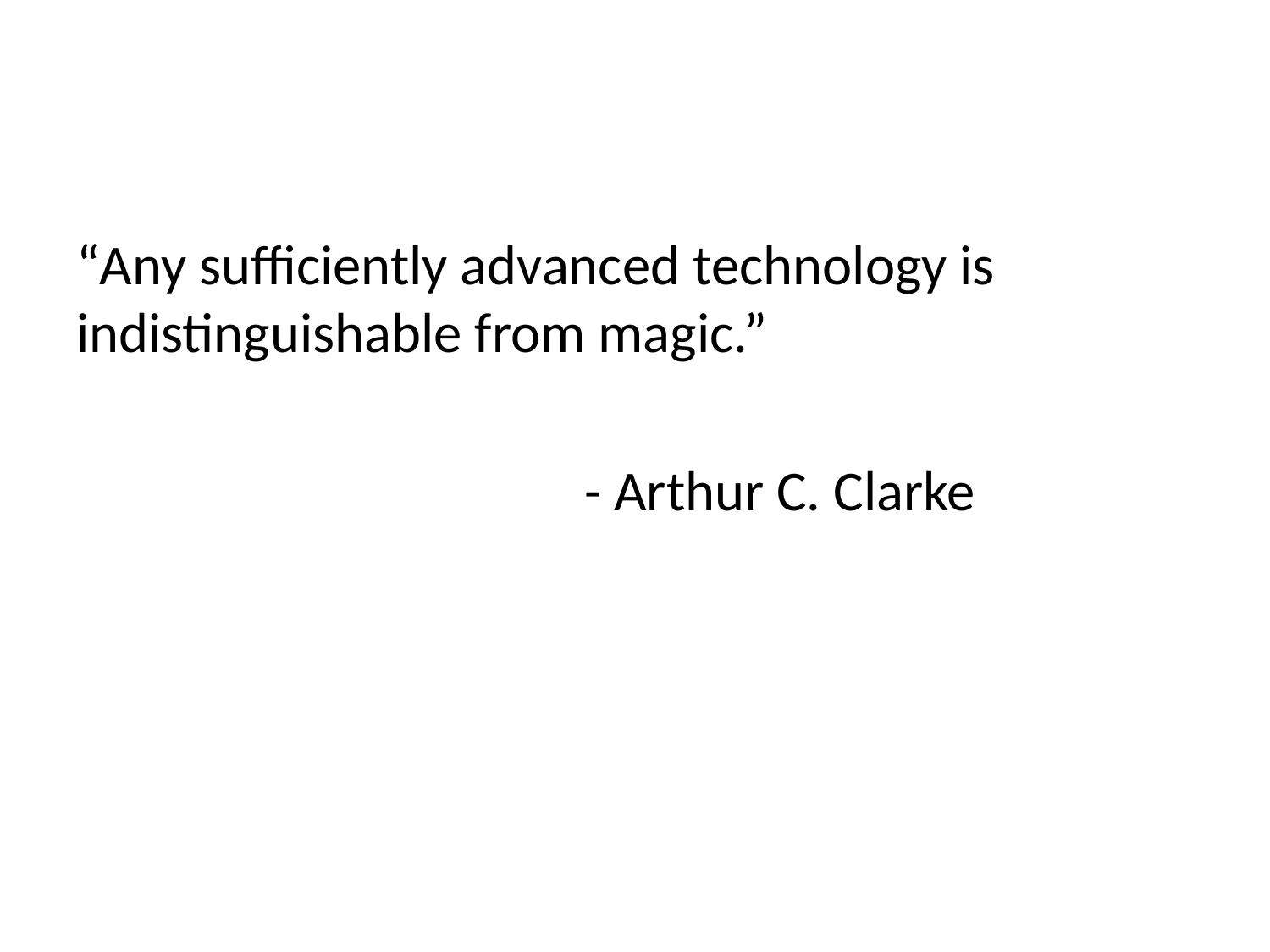

“Any sufficiently advanced technology is indistinguishable from magic.”

				- Arthur C. Clarke